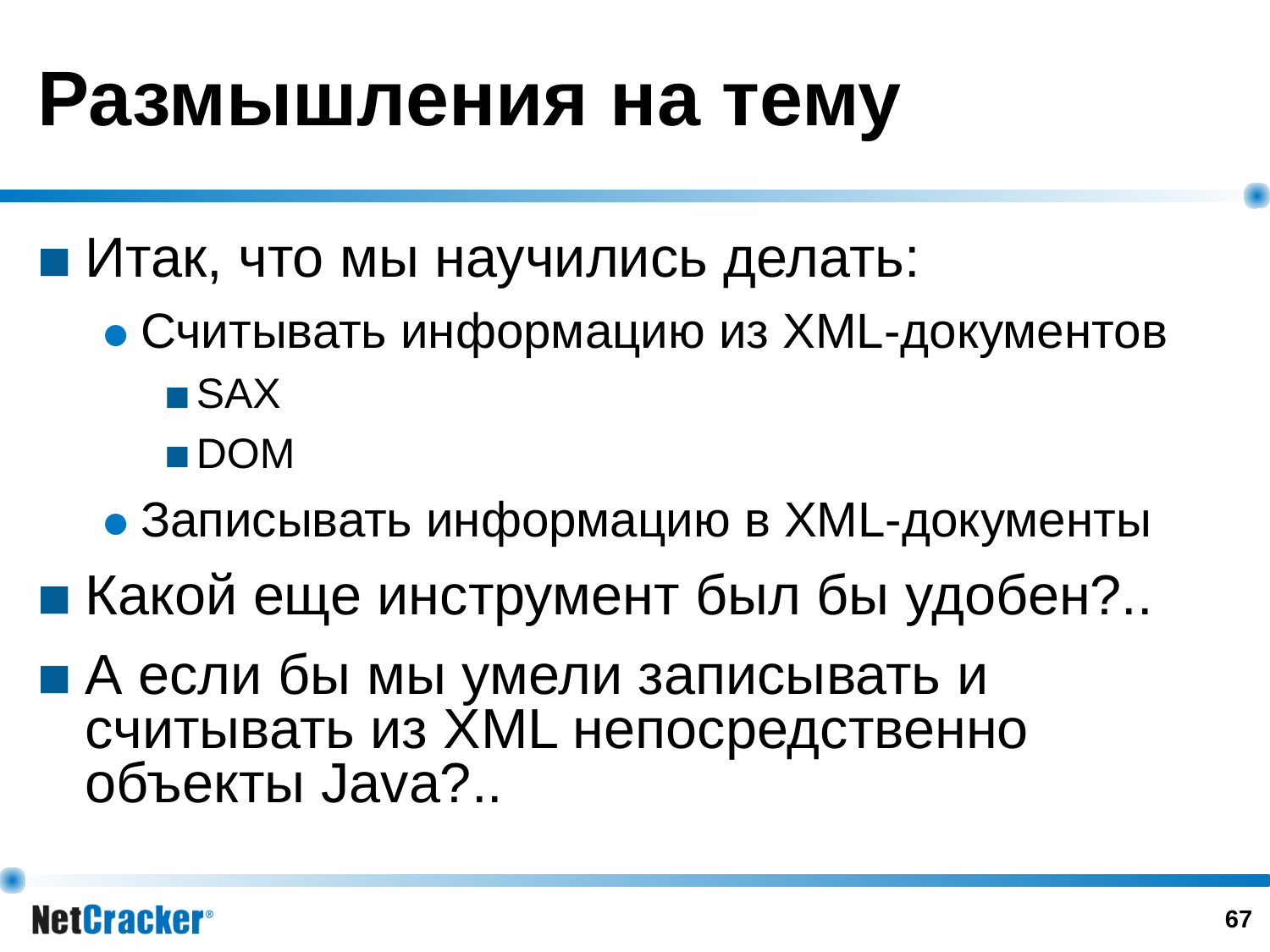

# Размышления на тему
Итак, что мы научились делать:
Считывать информацию из XML-документов
SAX
DOM
Записывать информацию в XML-документы
Какой еще инструмент был бы удобен?..
А если бы мы умели записывать и считывать из XML непосредственно объекты Java?..
67